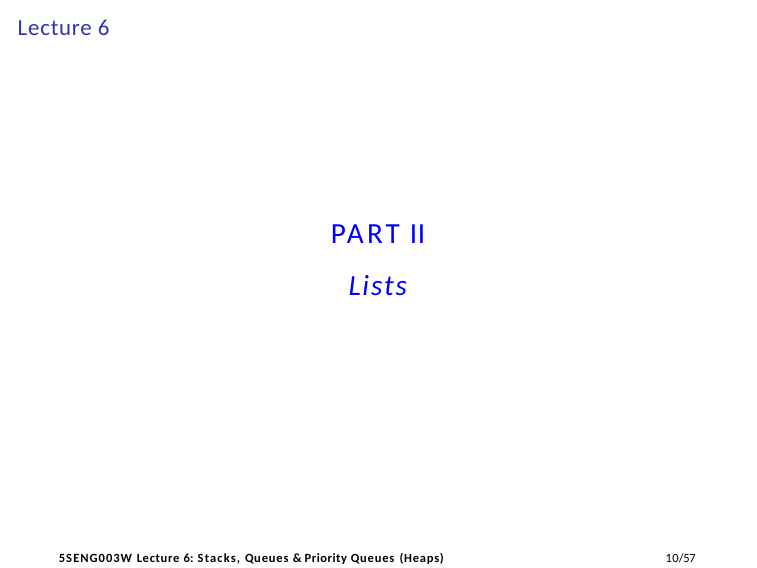

# Lecture 6
PART II
Lists
10/57
5SENG003W Lecture 6: Stacks, Queues & Priority Queues (Heaps)